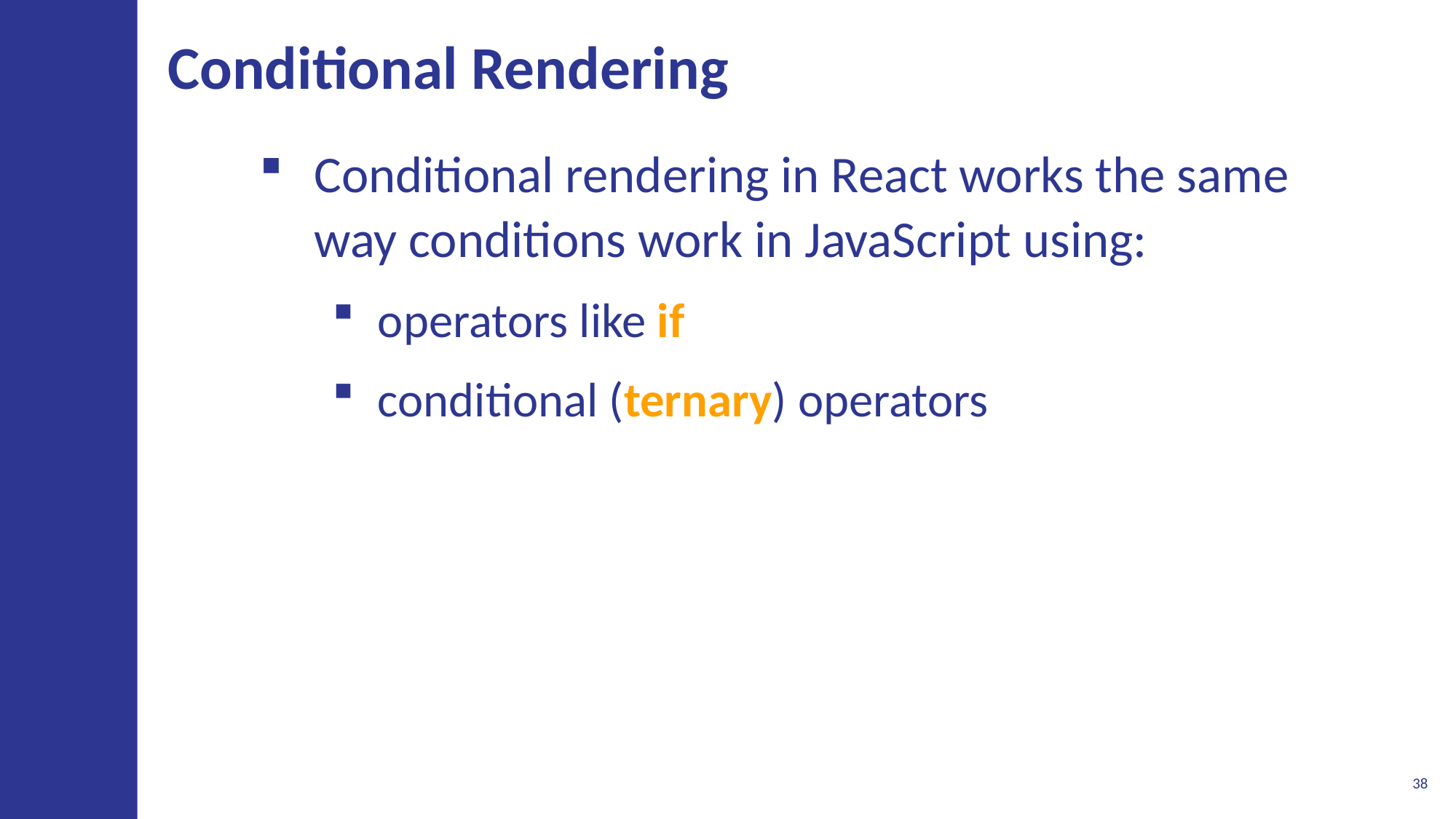

# Conditional Rendering
Conditional rendering in React works the same
way conditions work in JavaScript using:
operators like if
conditional (ternary) operators
38